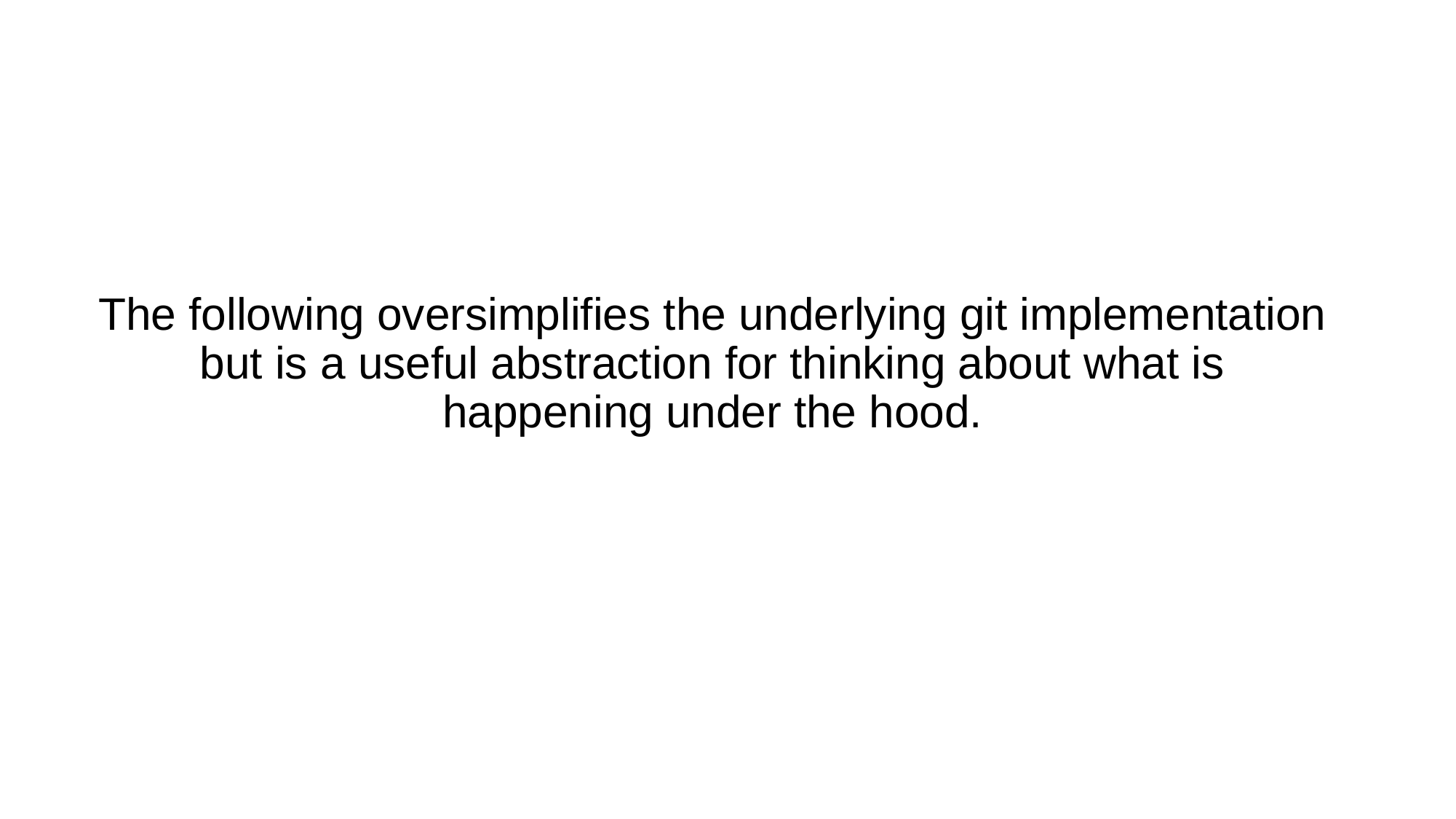

# The following oversimplifies the underlying git implementation but is a useful abstraction for thinking about what is happening under the hood.